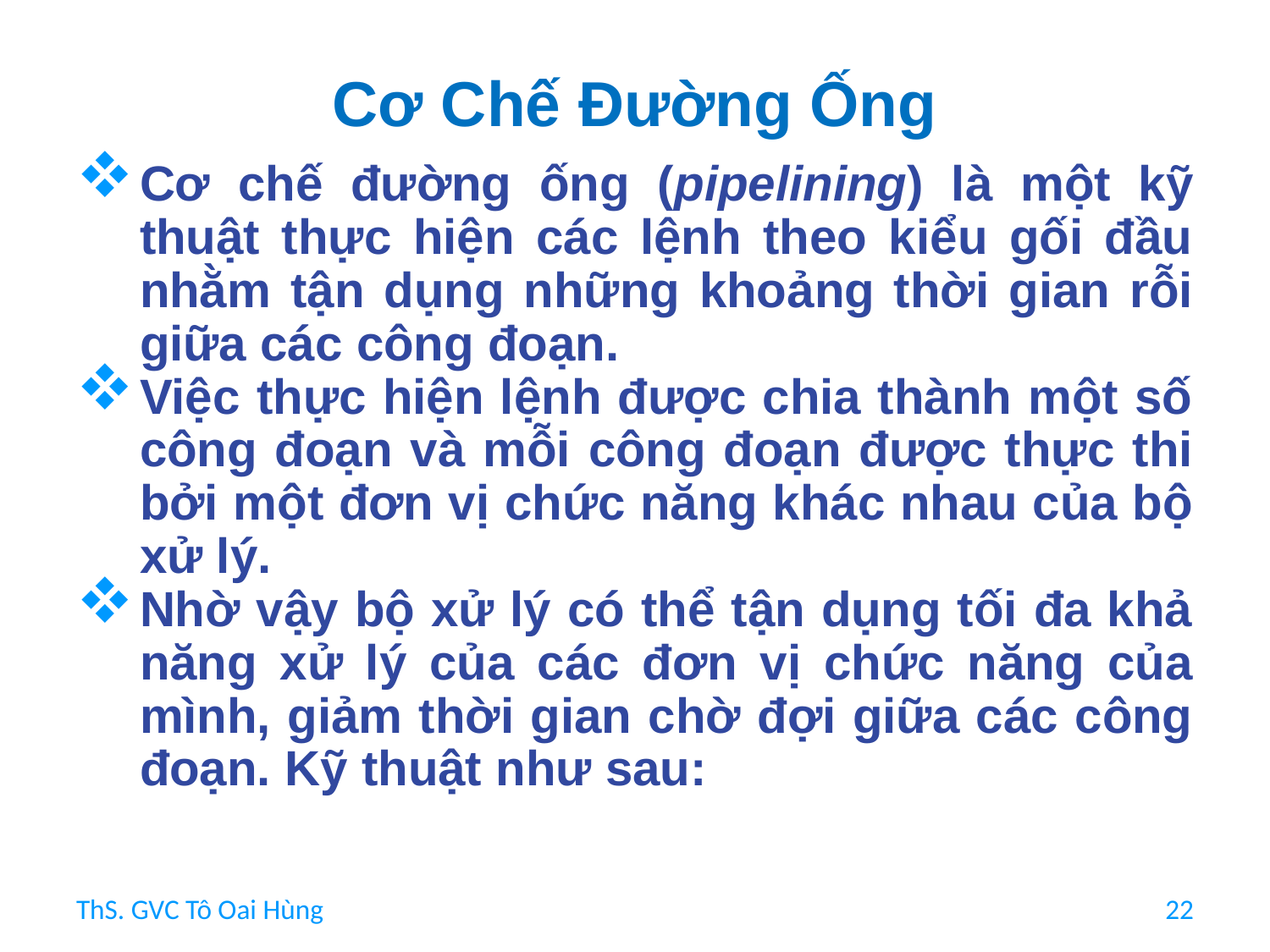

# Cơ Chế Đường Ống
Cơ chế đường ống (pipelining) là một kỹ thuật thực hiện các lệnh theo kiểu gối đầu nhằm tận dụng những khoảng thời gian rỗi giữa các công đoạn.
Việc thực hiện lệnh được chia thành một số công đoạn và mỗi công đoạn được thực thi bởi một đơn vị chức năng khác nhau của bộ xử lý.
Nhờ vậy bộ xử lý có thể tận dụng tối đa khả năng xử lý của các đơn vị chức năng của mình, giảm thời gian chờ đợi giữa các công đoạn. Kỹ thuật như sau:
ThS. GVC Tô Oai Hùng
22